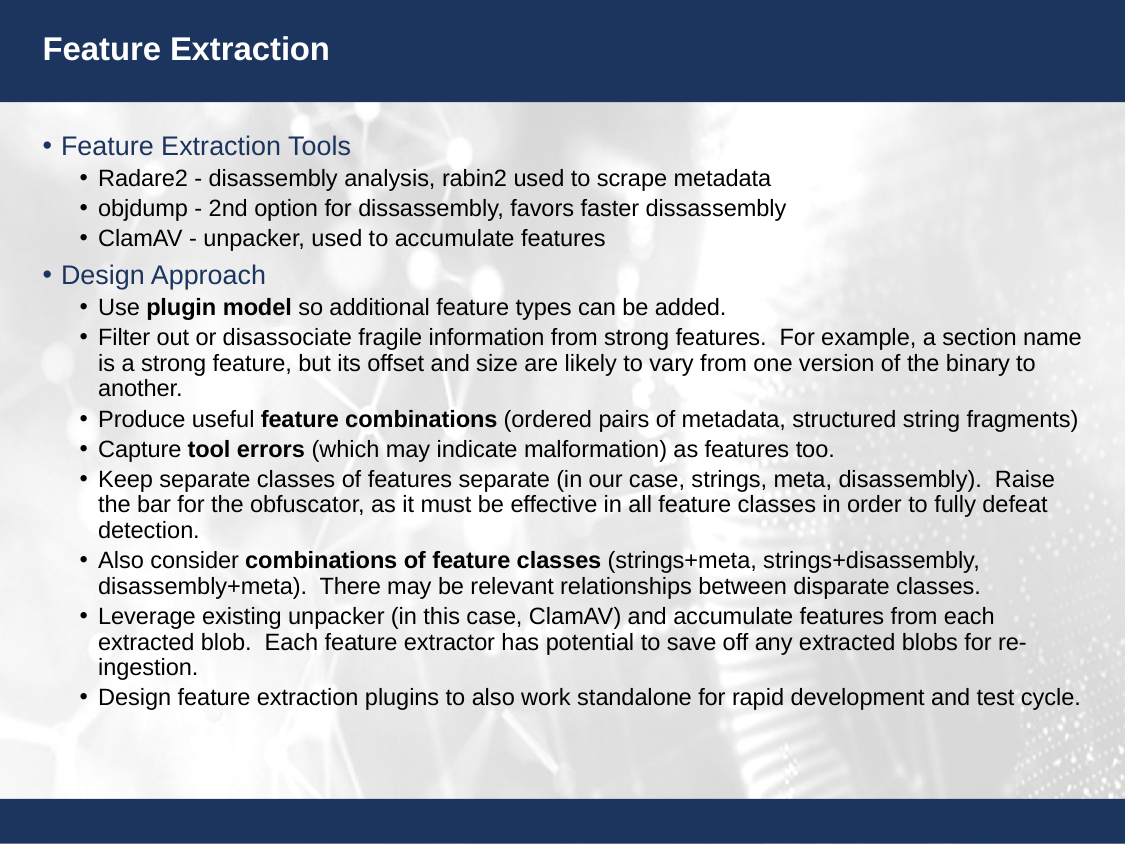

# Feature Extraction
Feature Extraction Tools
Radare2 - disassembly analysis, rabin2 used to scrape metadata
objdump - 2nd option for dissassembly, favors faster dissassembly
ClamAV - unpacker, used to accumulate features
Design Approach
Use plugin model so additional feature types can be added.
Filter out or disassociate fragile information from strong features.  For example, a section name is a strong feature, but its offset and size are likely to vary from one version of the binary to another.
Produce useful feature combinations (ordered pairs of metadata, structured string fragments)
Capture tool errors (which may indicate malformation) as features too.
Keep separate classes of features separate (in our case, strings, meta, disassembly).  Raise the bar for the obfuscator, as it must be effective in all feature classes in order to fully defeat detection.
Also consider combinations of feature classes (strings+meta, strings+disassembly, disassembly+meta).  There may be relevant relationships between disparate classes.
Leverage existing unpacker (in this case, ClamAV) and accumulate features from each extracted blob.  Each feature extractor has potential to save off any extracted blobs for re-ingestion.
Design feature extraction plugins to also work standalone for rapid development and test cycle.